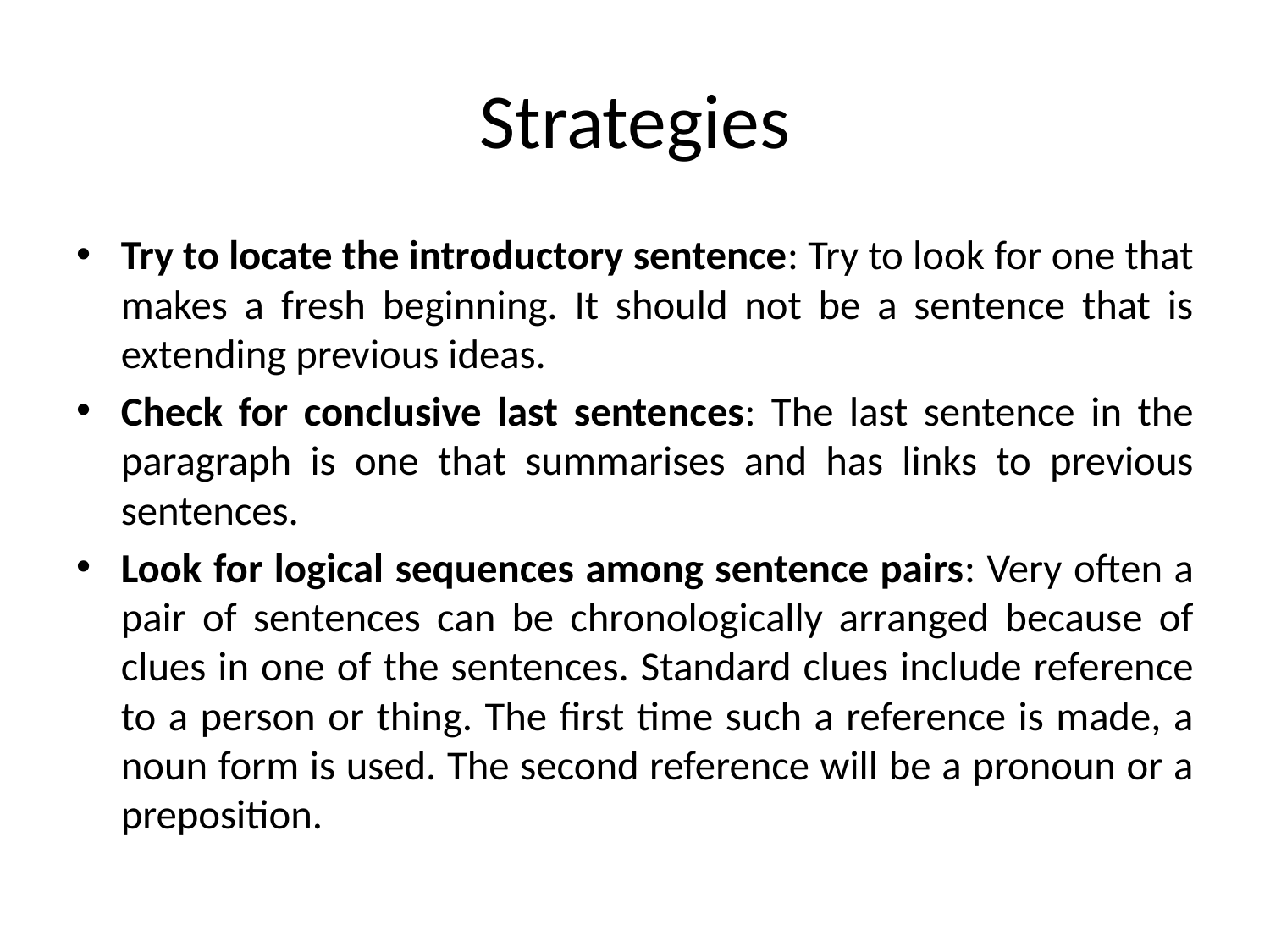

# Strategies
Try to locate the introductory sentence: Try to look for one that makes a fresh beginning. It should not be a sentence that is extending previous ideas.
Check for conclusive last sentences: The last sentence in the paragraph is one that summarises and has links to previous sentences.
Look for logical sequences among sentence pairs: Very often a pair of sentences can be chronologically arranged because of clues in one of the sentences. Standard clues include reference to a person or thing. The first time such a reference is made, a noun form is used. The second reference will be a pronoun or a preposition.